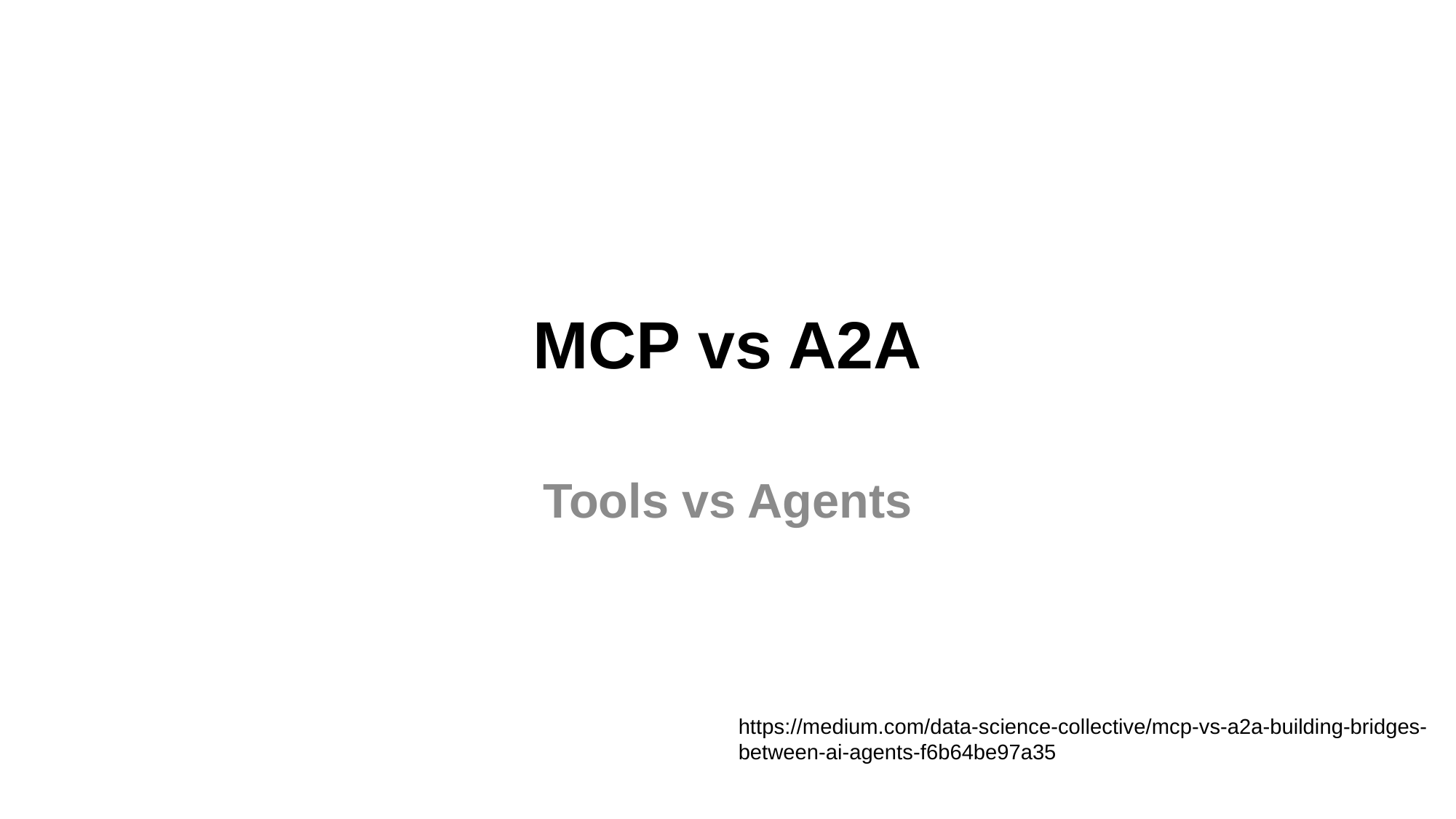

# MCP vs A2A
Tools vs Agents
https://medium.com/data-science-collective/mcp-vs-a2a-building-bridges-between-ai-agents-f6b64be97a35